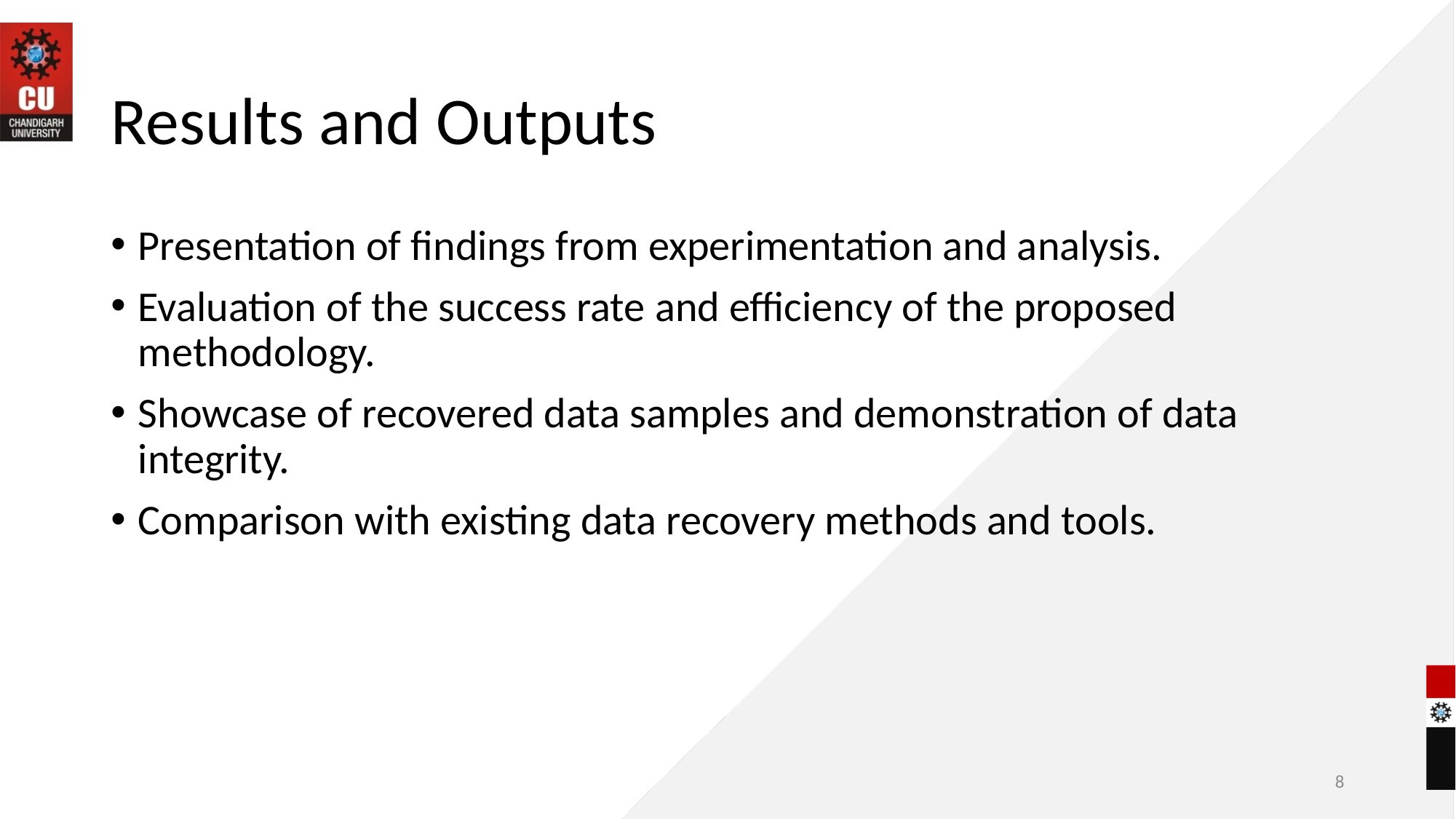

# Results and Outputs
Presentation of findings from experimentation and analysis.
Evaluation of the success rate and efficiency of the proposed methodology.
Showcase of recovered data samples and demonstration of data integrity.
Comparison with existing data recovery methods and tools.
8